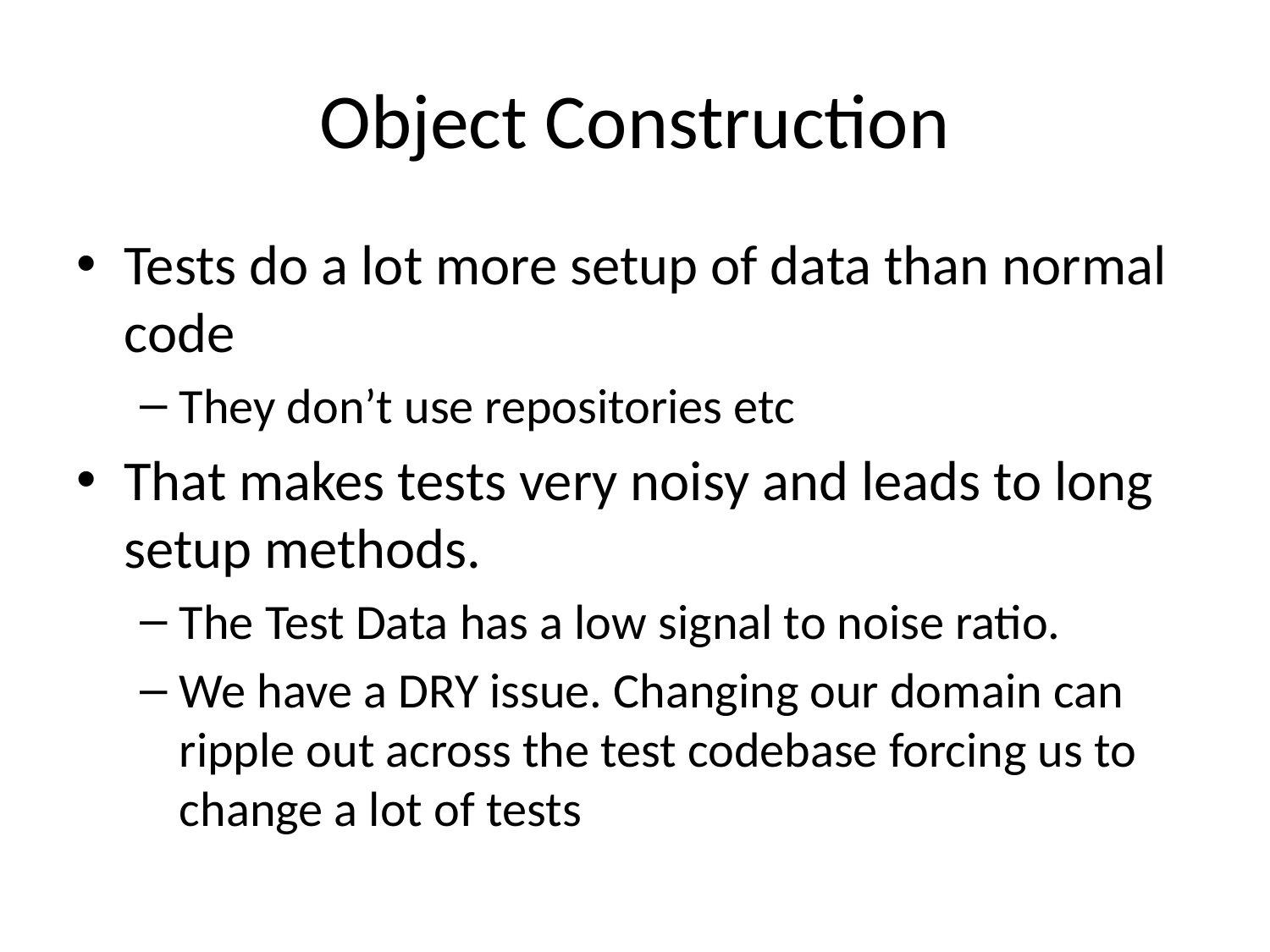

# Object Construction
Tests do a lot more setup of data than normal code
They don’t use repositories etc
That makes tests very noisy and leads to long setup methods.
The Test Data has a low signal to noise ratio.
We have a DRY issue. Changing our domain can ripple out across the test codebase forcing us to change a lot of tests